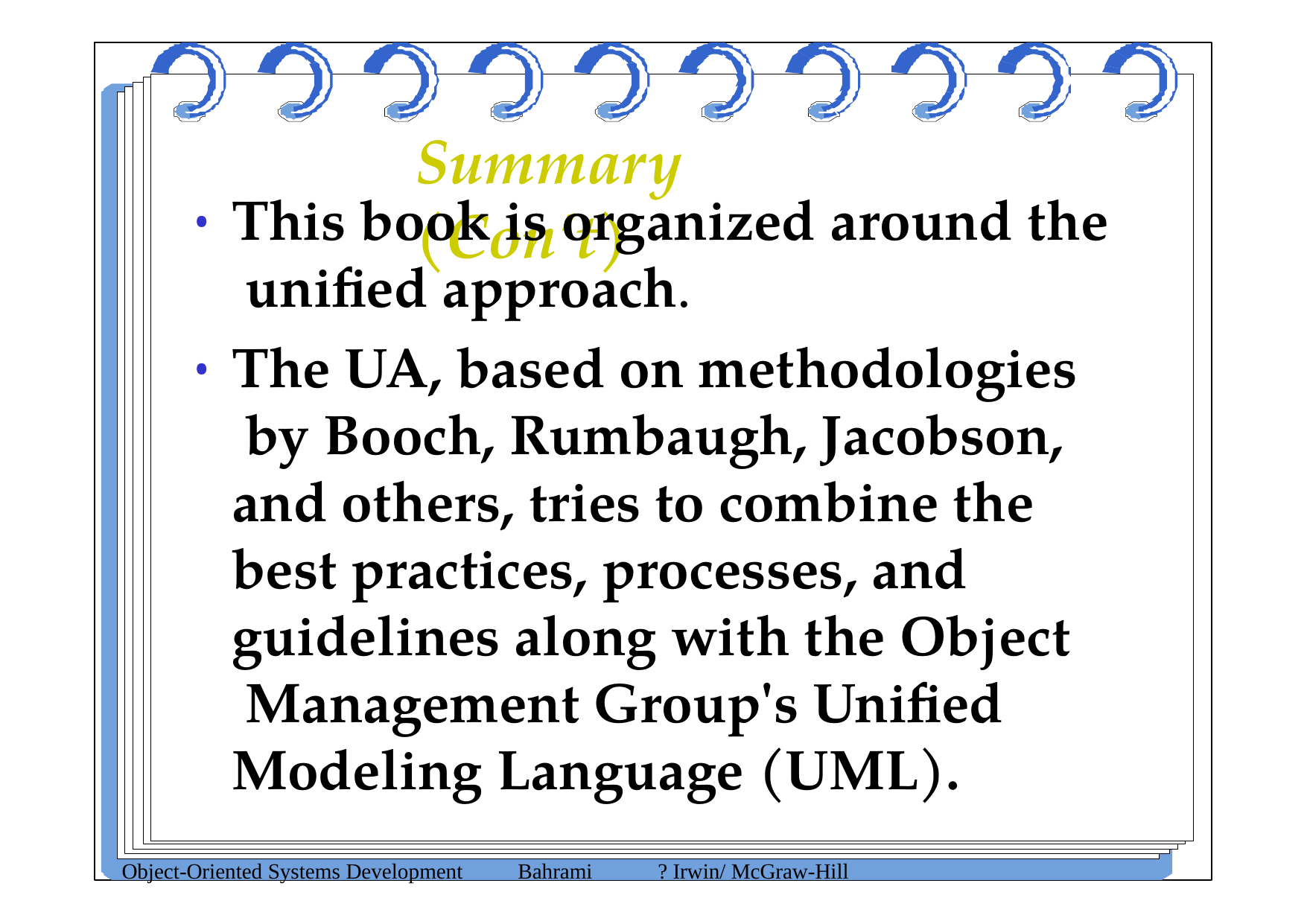

# Summary (Con’t)
This book is organized around the  unified approach.
The UA, based on methodologies  by Booch, Rumbaugh, Jacobson,  and others, tries to combine the  best practices, processes, and  guidelines along with the Object  Management Group's Unified  Modeling Language (UML).
Object-Oriented Systems Development
Bahrami
? Irwin/ McGraw-Hill